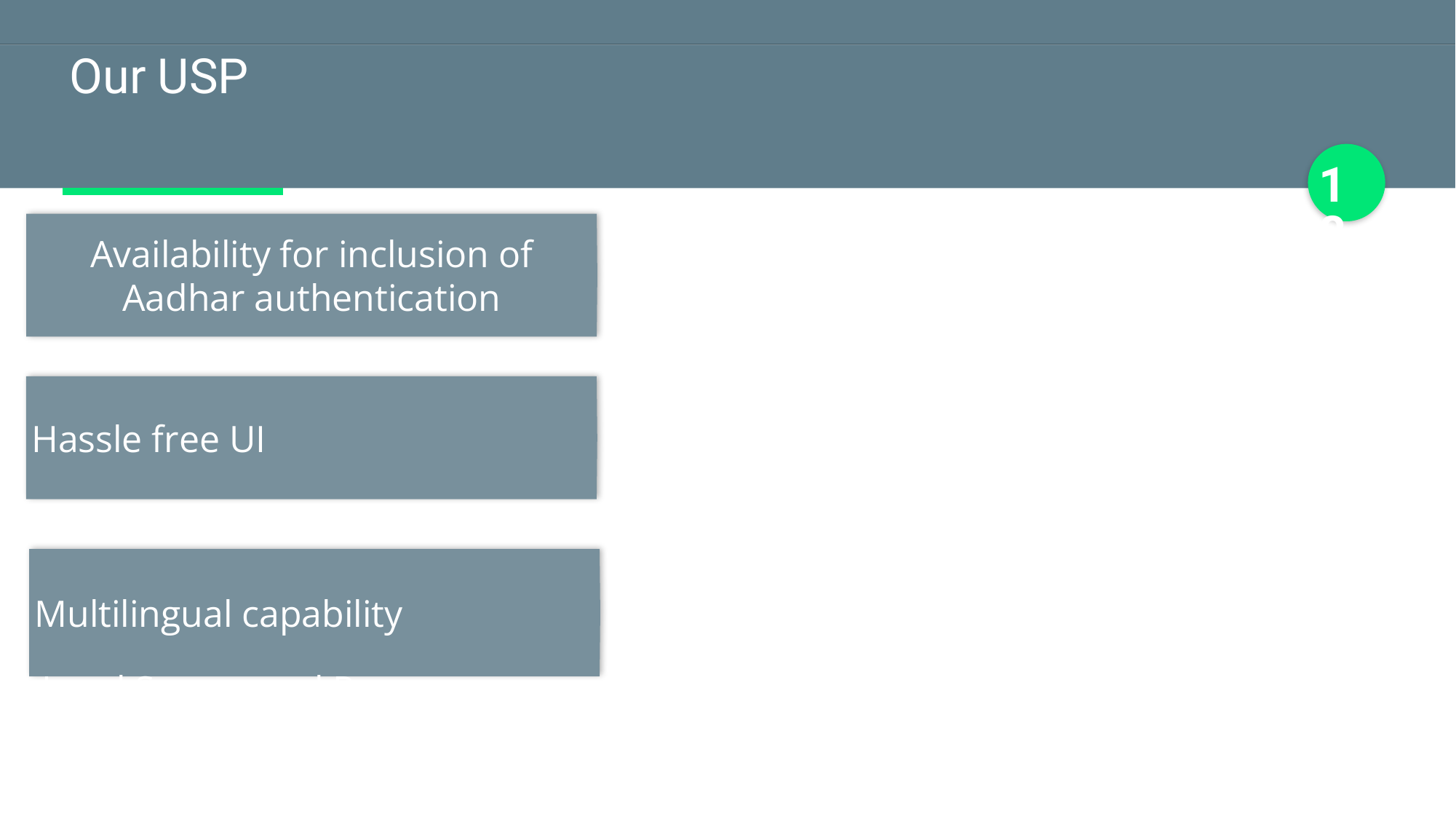

Our USP

18
Availability for inclusion of Aadhar authentication

Hassle free UI
Multilingual capability
 Land Survey and Revenue Department